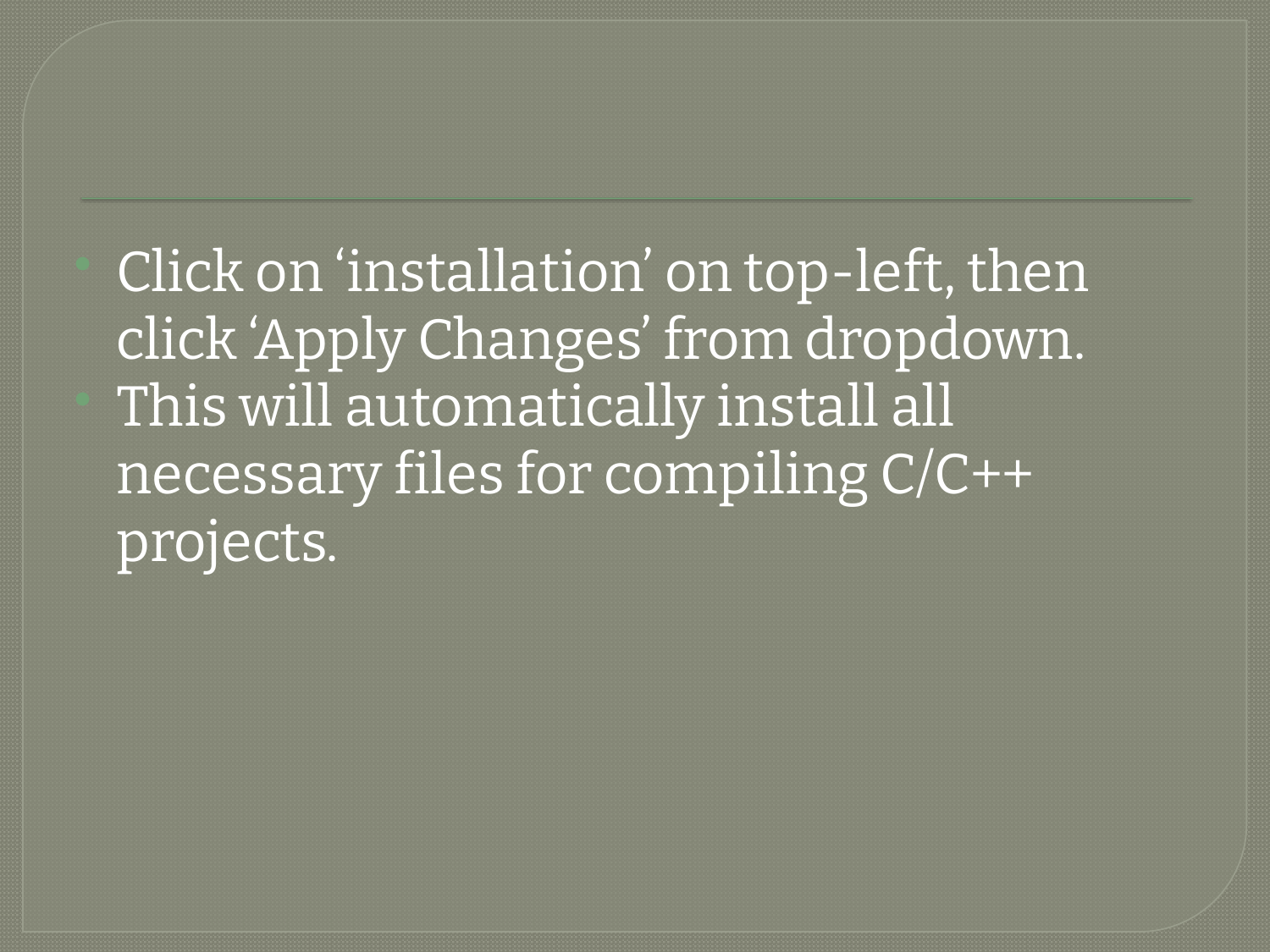

#
Click on ‘installation’ on top-left, then click ‘Apply Changes’ from dropdown.
This will automatically install all necessary files for compiling C/C++ projects.